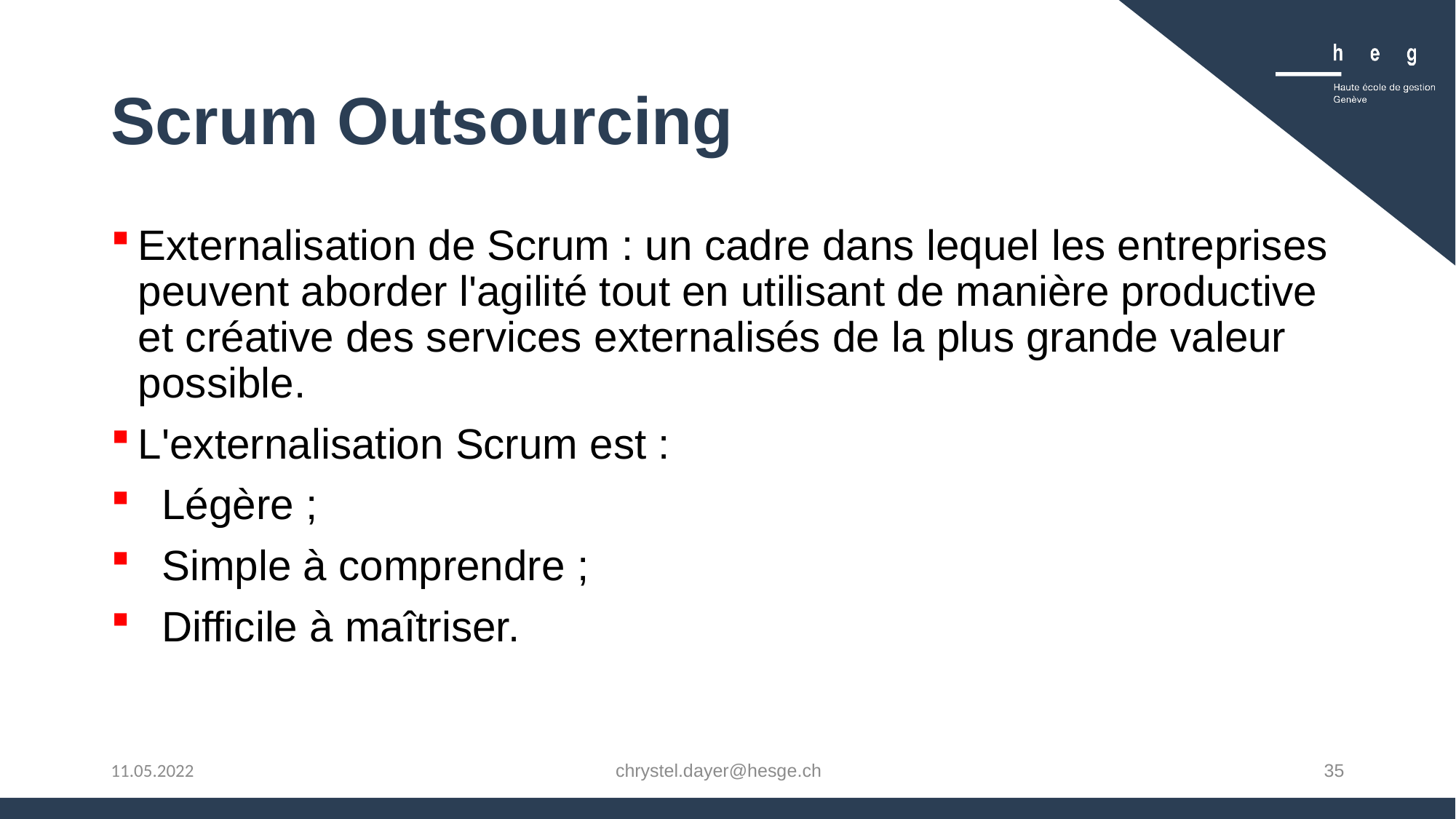

# Scrum Outsourcing
Externalisation de Scrum : un cadre dans lequel les entreprises peuvent aborder l'agilité tout en utilisant de manière productive et créative des services externalisés de la plus grande valeur possible.
L'externalisation Scrum est :
  Légère ;
  Simple à comprendre ;
  Difficile à maîtriser.
chrystel.dayer@hesge.ch
35